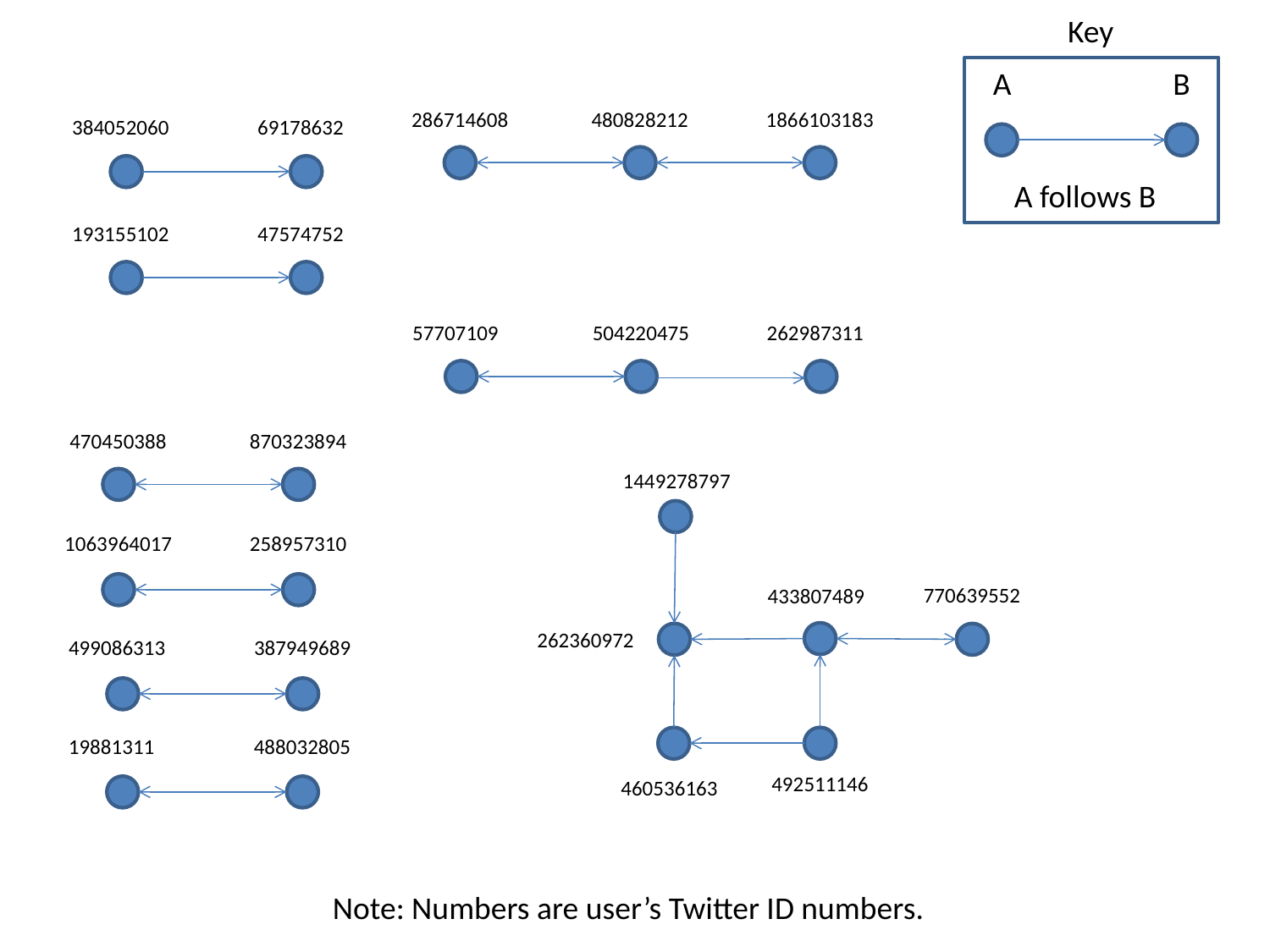

Key

A
B
286714608
480828212
1866103183
384052060
69178632

A follows B
193155102
47574752

57707109
504220475
262987311

870323894
470450388
1449278797

258957310
1063964017

770639552
433807489
262360972

387949689
499086313

488032805
19881311

492511146
460536163

Note: Numbers are user’s Twitter ID numbers.